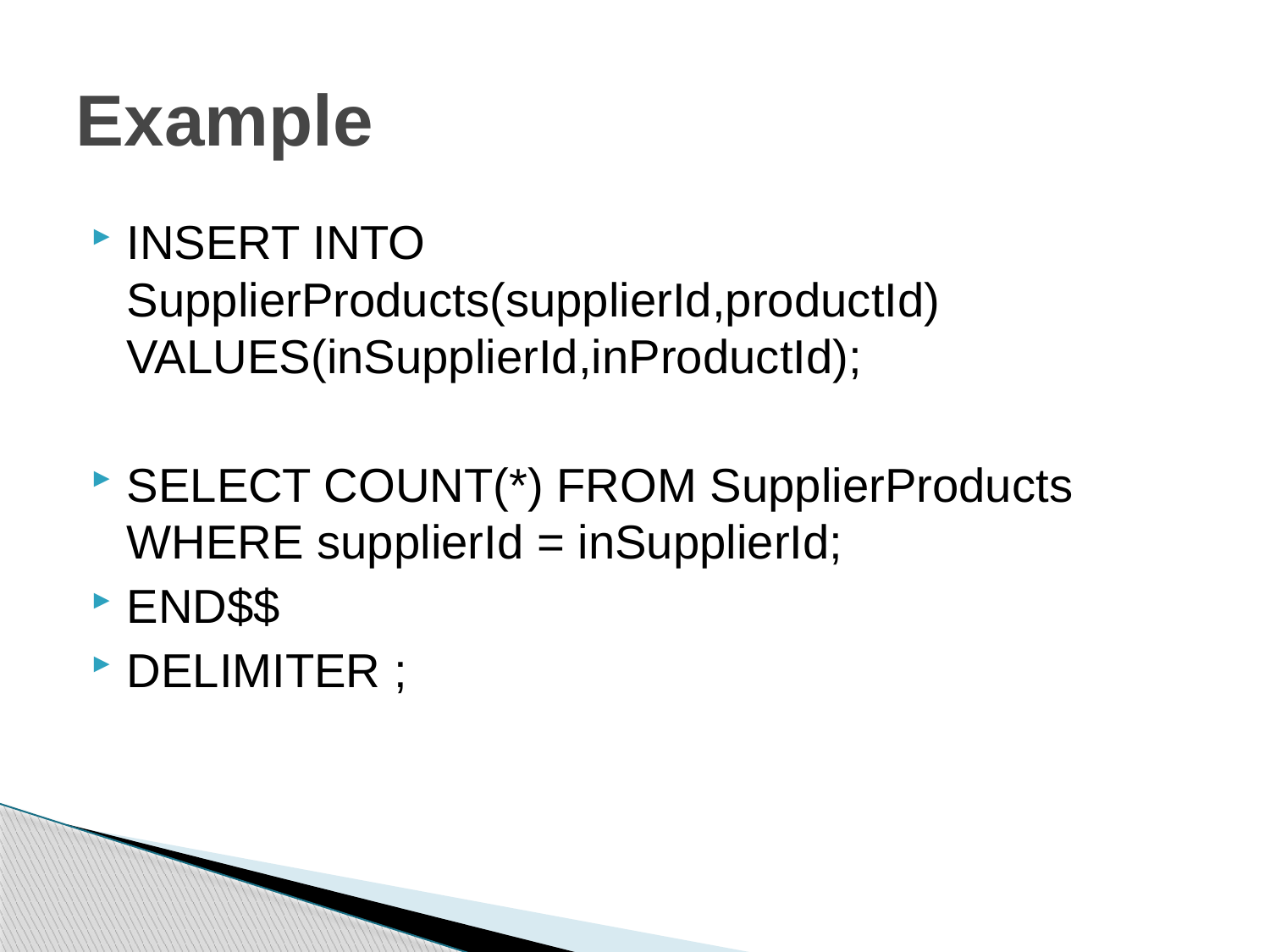

# Example
INSERT INTO SupplierProducts(supplierId,productId) VALUES(inSupplierId,inProductId);

SELECT COUNT(*) FROM SupplierProducts WHERE supplierId = inSupplierId;
END$$
DELIMITER ;